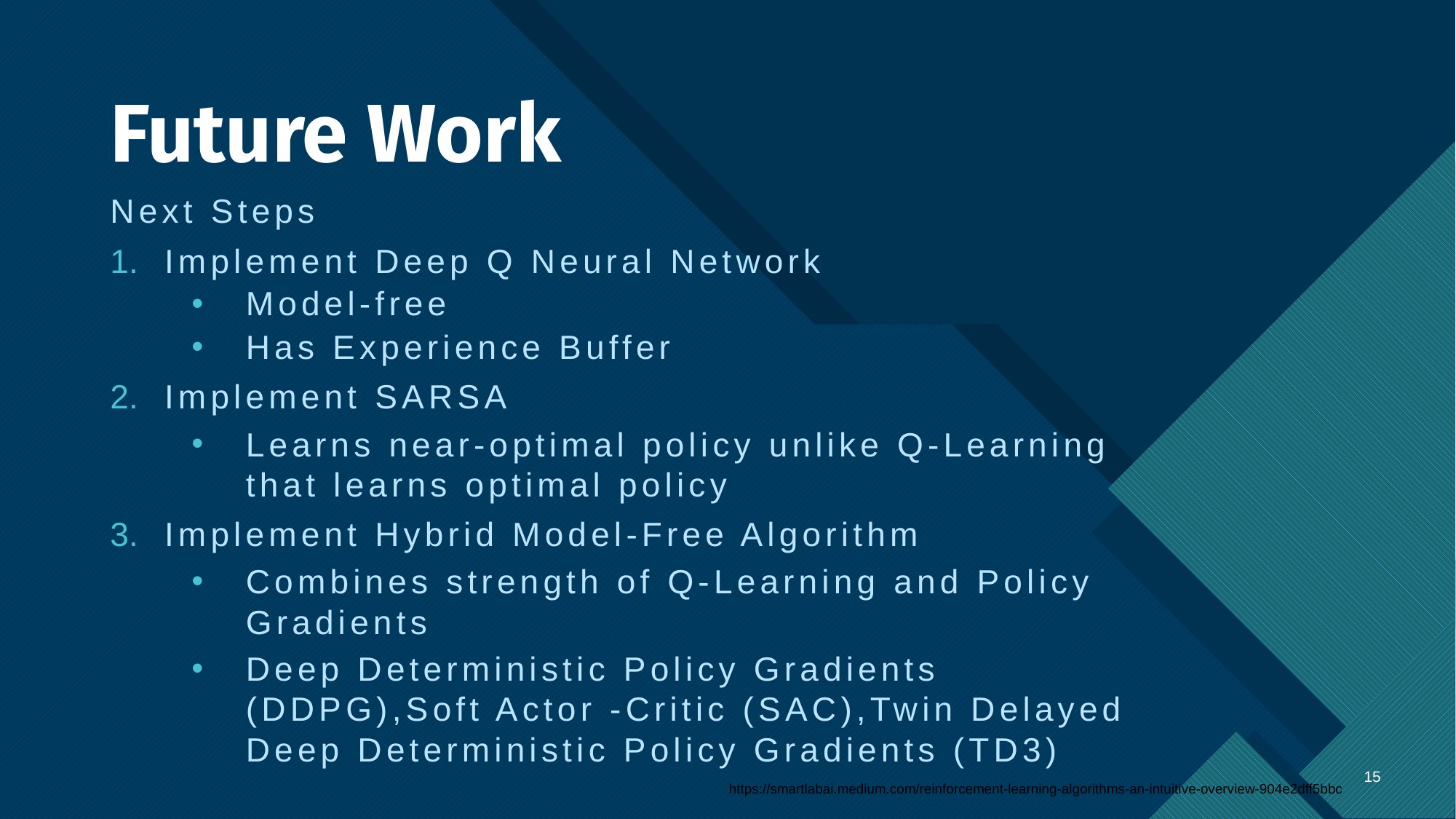

Future Work
Next Steps
Implement Deep Q Neural Network
Model-free
Has Experience Buffer
Implement SARSA
Learns near-optimal policy unlike Q-Learning that learns optimal policy
Implement Hybrid Model-Free Algorithm
Combines strength of Q-Learning and Policy Gradients
Deep Deterministic Policy Gradients (DDPG),Soft Actor -Critic (SAC),Twin Delayed Deep Deterministic Policy Gradients (TD3)

15
https://smartlabai.medium.com/reinforcement-learning-algorithms-an-intuitive-overview-904e2dff5bbc